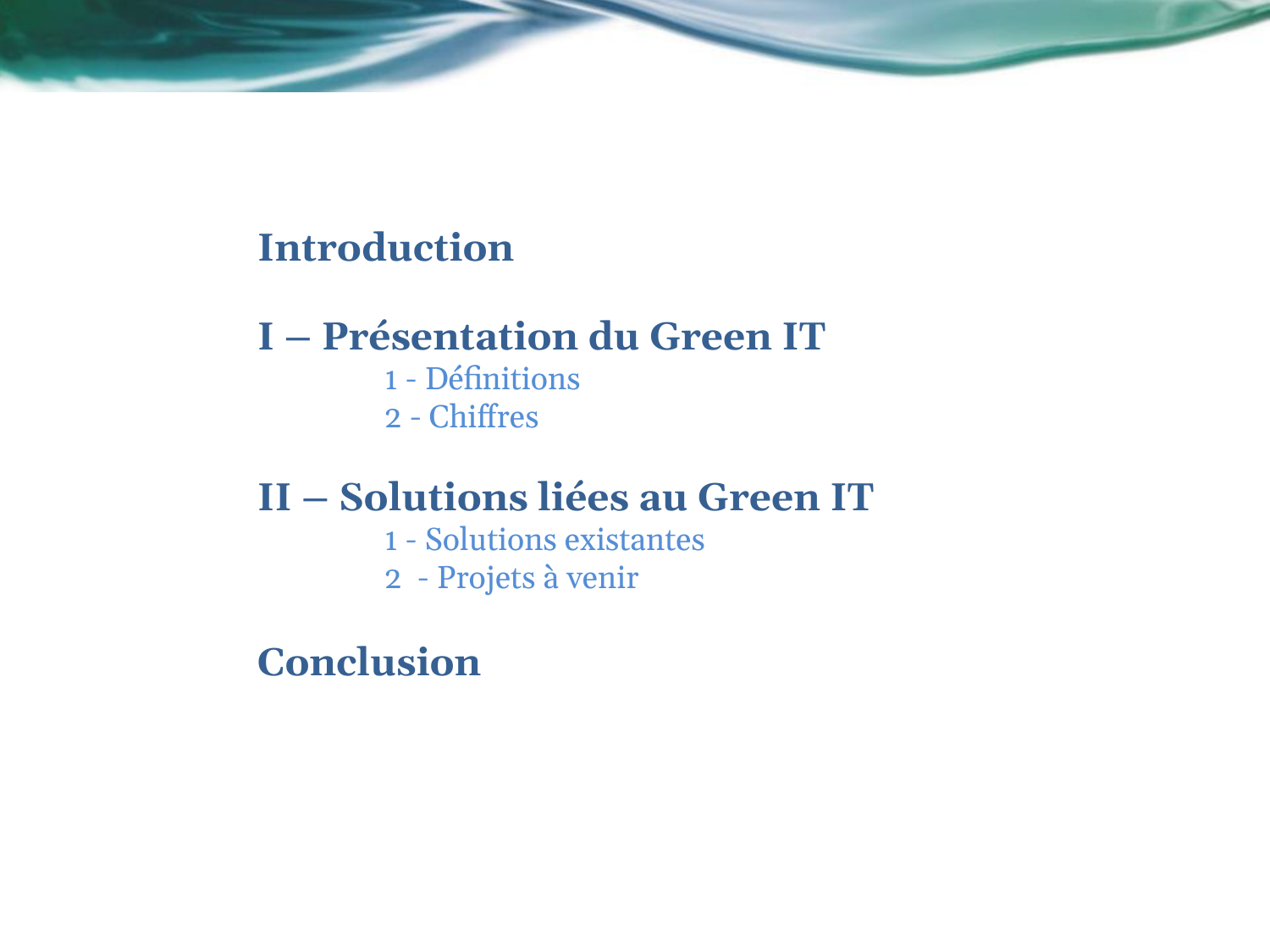

Introduction

I – Présentation du Green IT
	1 - Définitions
	2 - Chiffres

II – Solutions liées au Green IT
	1 - Solutions existantes
	2  - Projets à venir

Conclusion